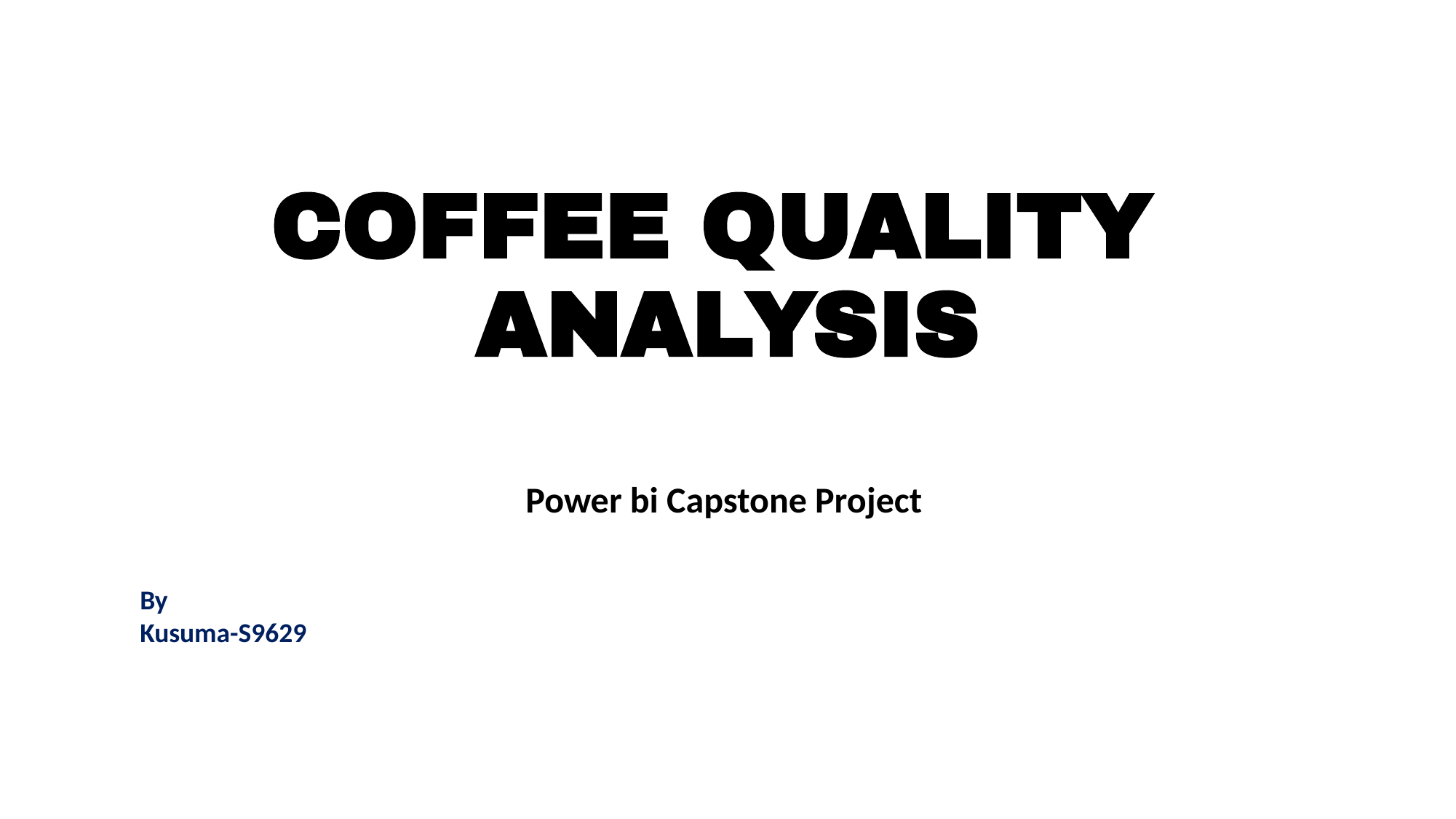

# COFFEE QUALITY ANALYSIS
Power bi Capstone Project
By
Kusuma-S9629